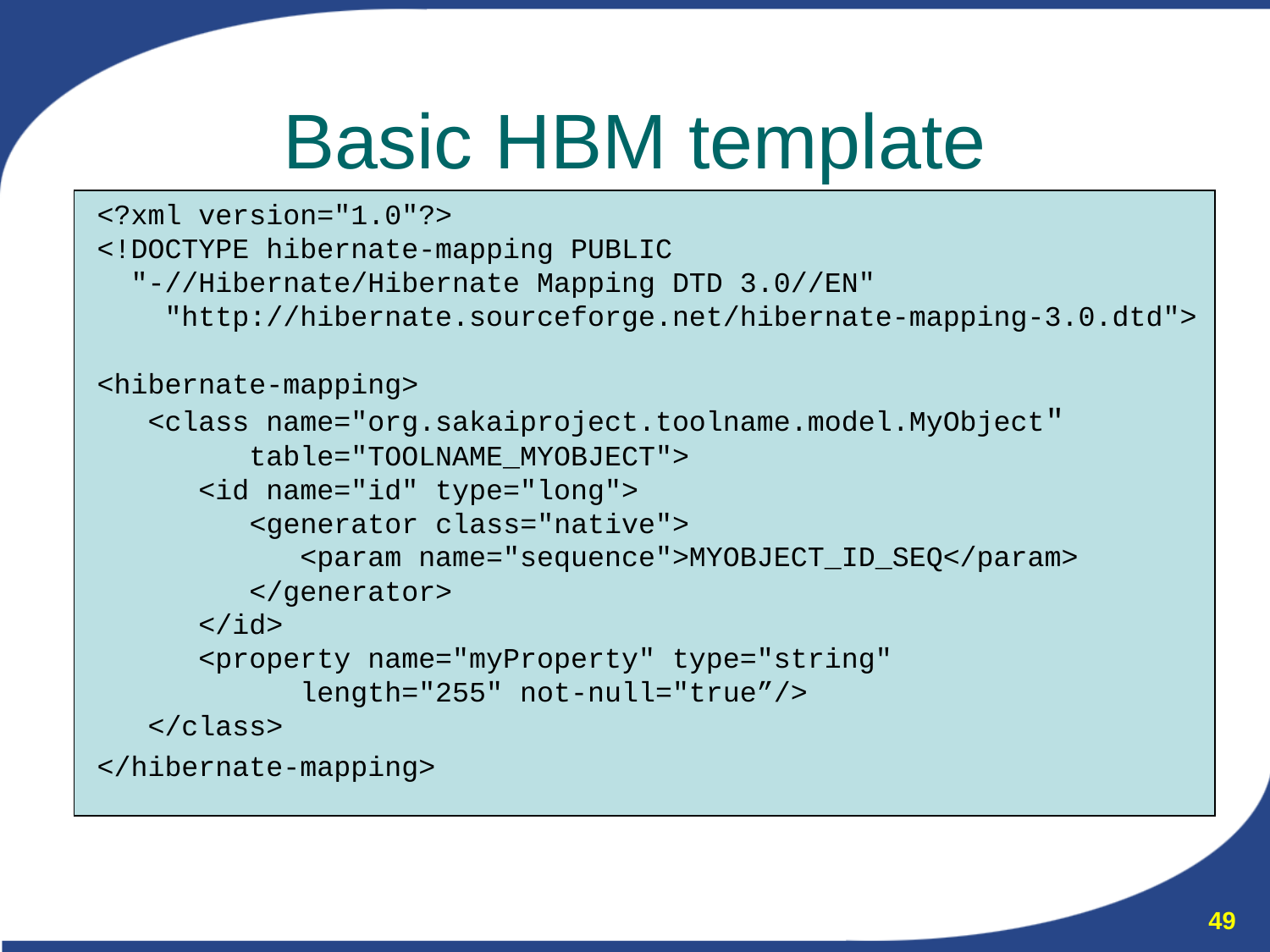

# Basic HBM template

<?xml version="1.0"?>
<!DOCTYPE hibernate-mapping PUBLIC
  "-//Hibernate/Hibernate Mapping DTD 3.0//EN"
    "http://hibernate.sourceforge.net/hibernate-mapping-3.0.dtd">
<hibernate-mapping>
   <class name="org.sakaiproject.toolname.model.MyObject"
         table="TOOLNAME_MYOBJECT">
      <id name="id" type="long">
         <generator class="native">
            <param name="sequence">MYOBJECT_ID_SEQ</param>
         </generator>
      </id>
      <property name="myProperty" type="string"
            length="255" not-null="true”/>
   </class>
</hibernate-mapping>
49